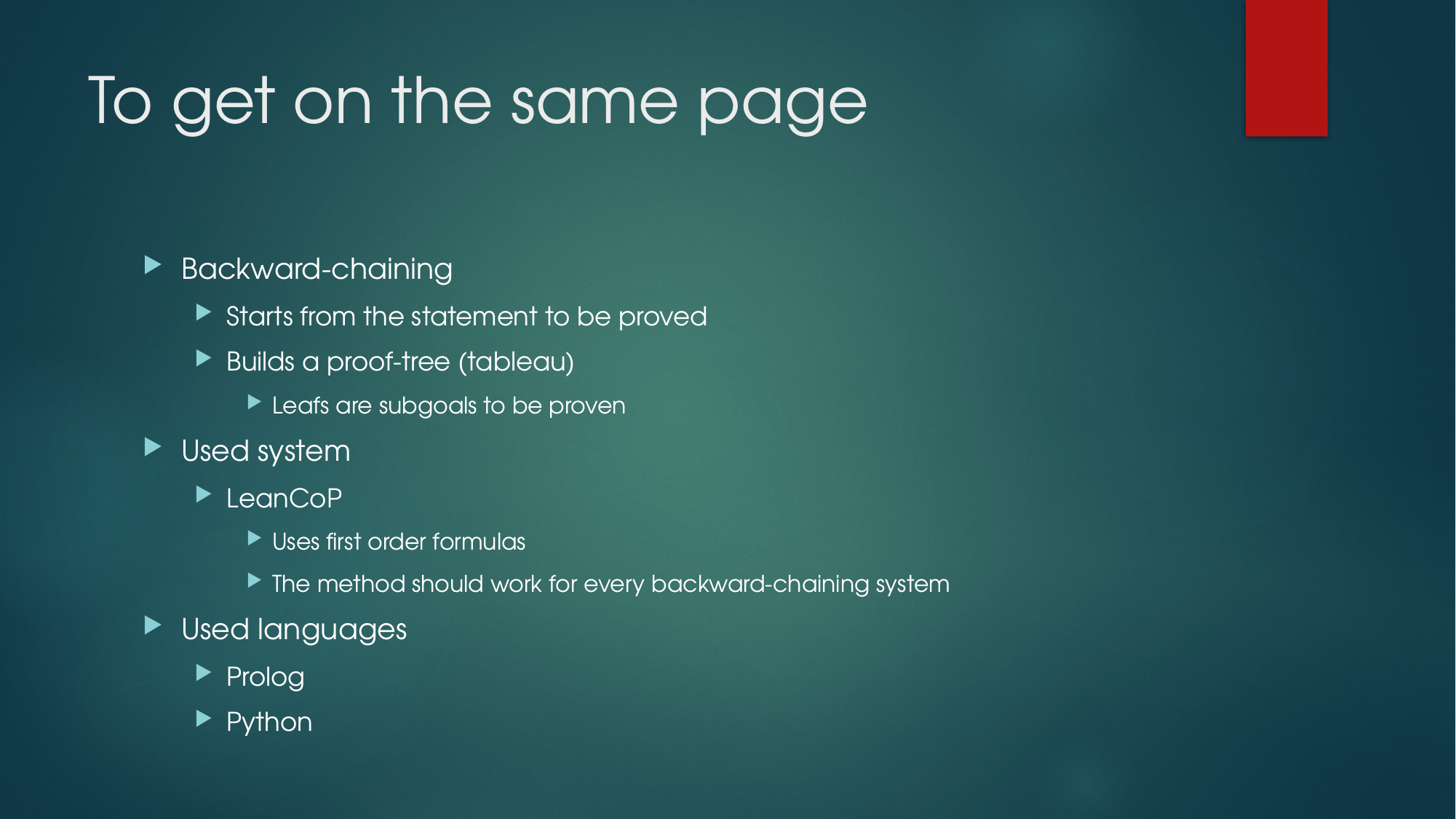

# To get on the same page
Backward-chaining
Starts from the statement to be proved
Builds a proof-tree (tableau)
Leafs are subgoals to be proven
Used system
LeanCoP
Uses first order formulas
The method should work for every backward-chaining system
Used languages
Prolog
Python